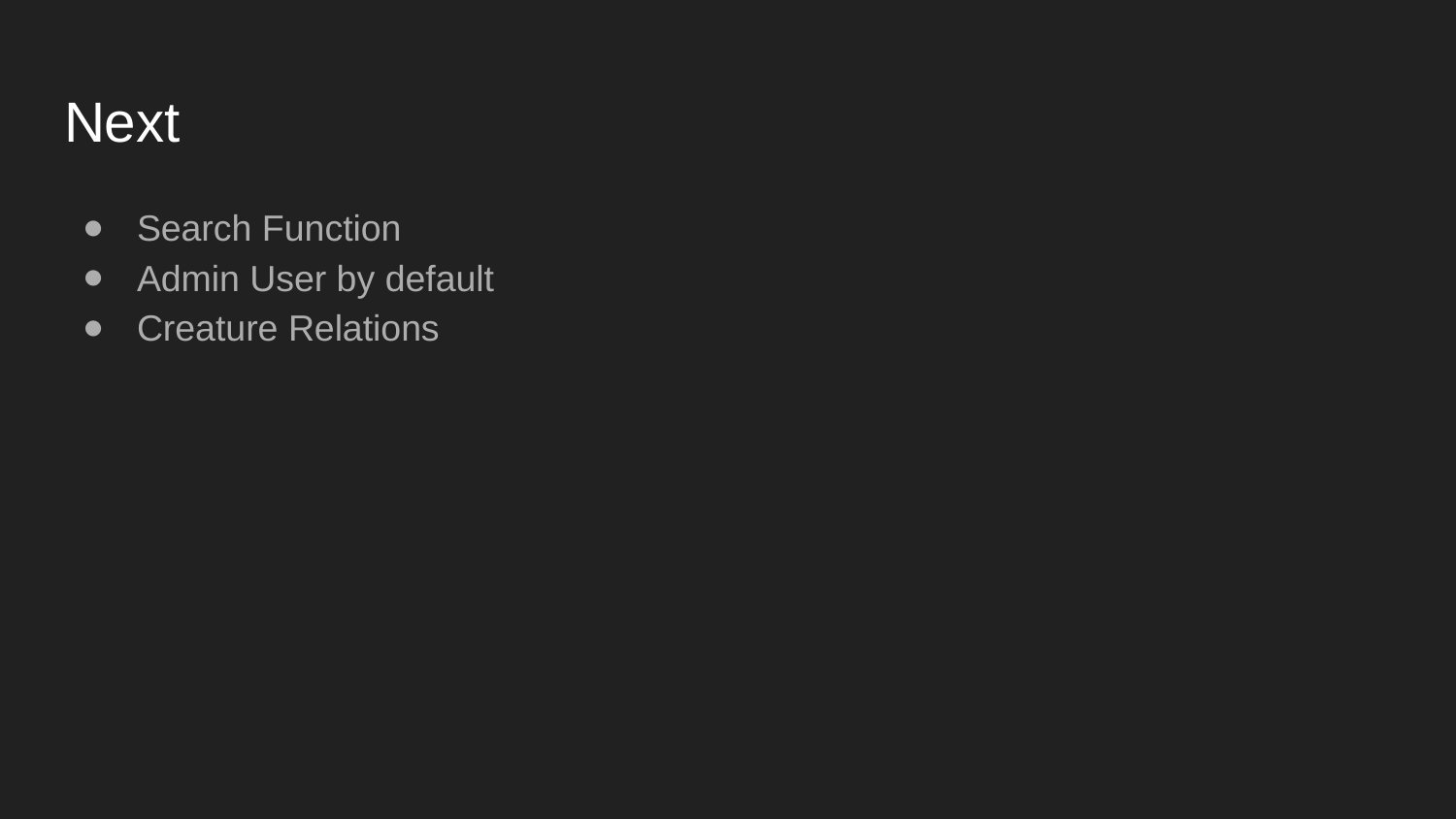

# Next
Search Function
Admin User by default
Creature Relations